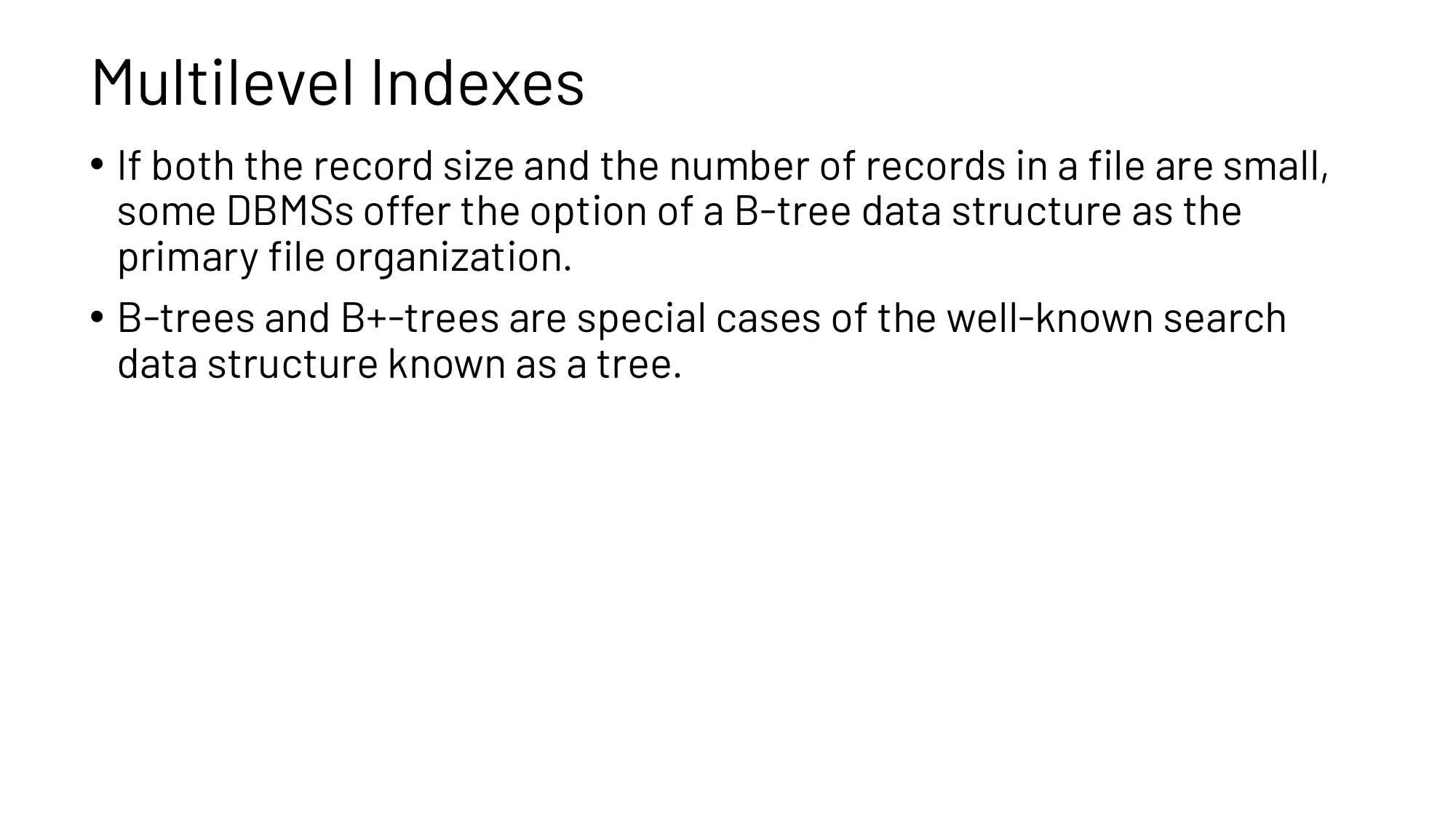

# Multilevel Indexes
If both the record size and the number of records in a file are small, some DBMSs offer the option of a B-tree data structure as the primary file organization.
B-trees and B+-trees are special cases of the well-known search data structure known as a tree.